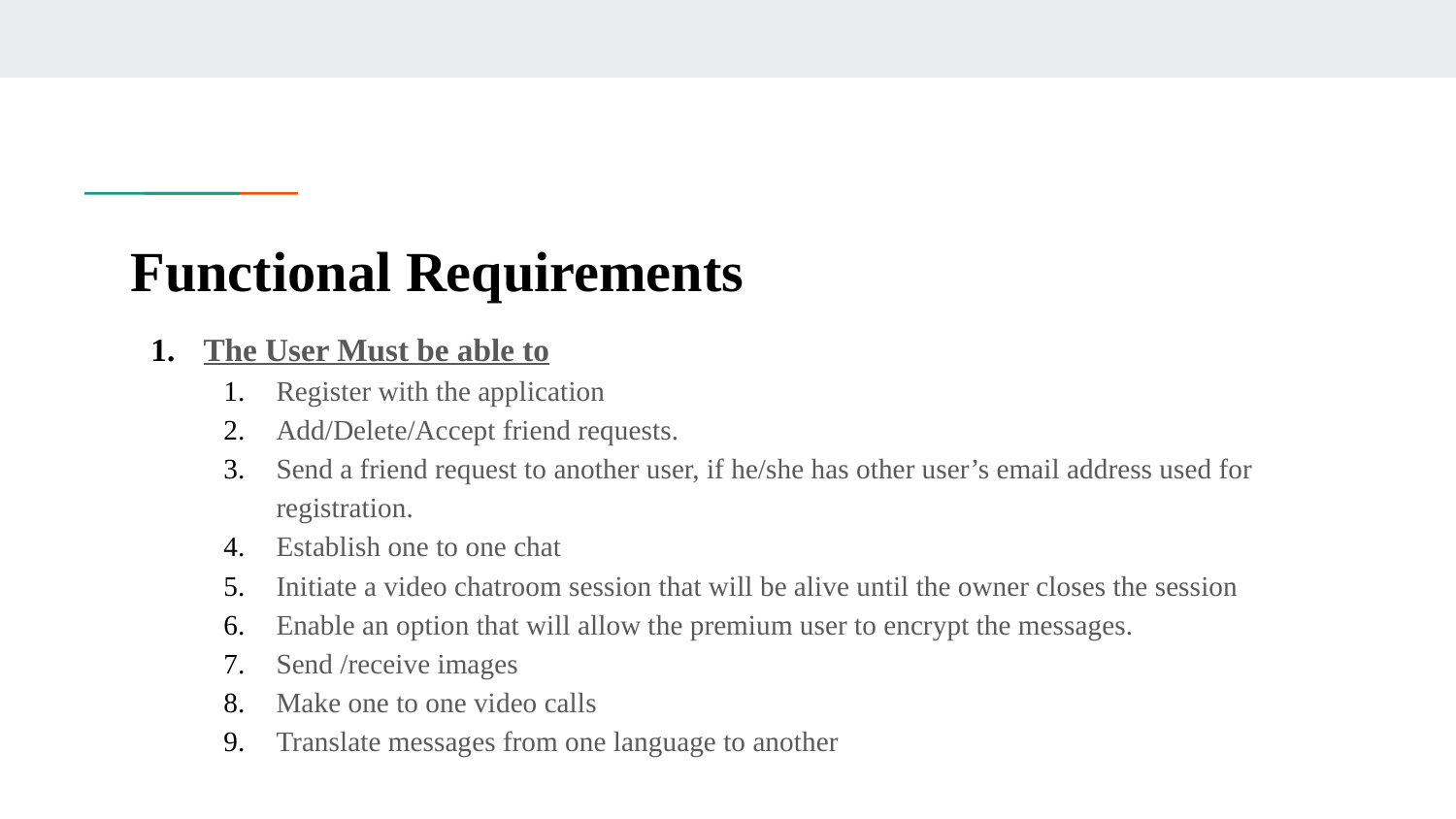

# Functional Requirements

The User Must be able to
Register with the application
Add/Delete/Accept friend requests.
Send a friend request to another user, if he/she has other user’s email address used for registration.
Establish one to one chat
Initiate a video chatroom session that will be alive until the owner closes the session
Enable an option that will allow the premium user to encrypt the messages.
Send /receive images
Make one to one video calls
Translate messages from one language to another